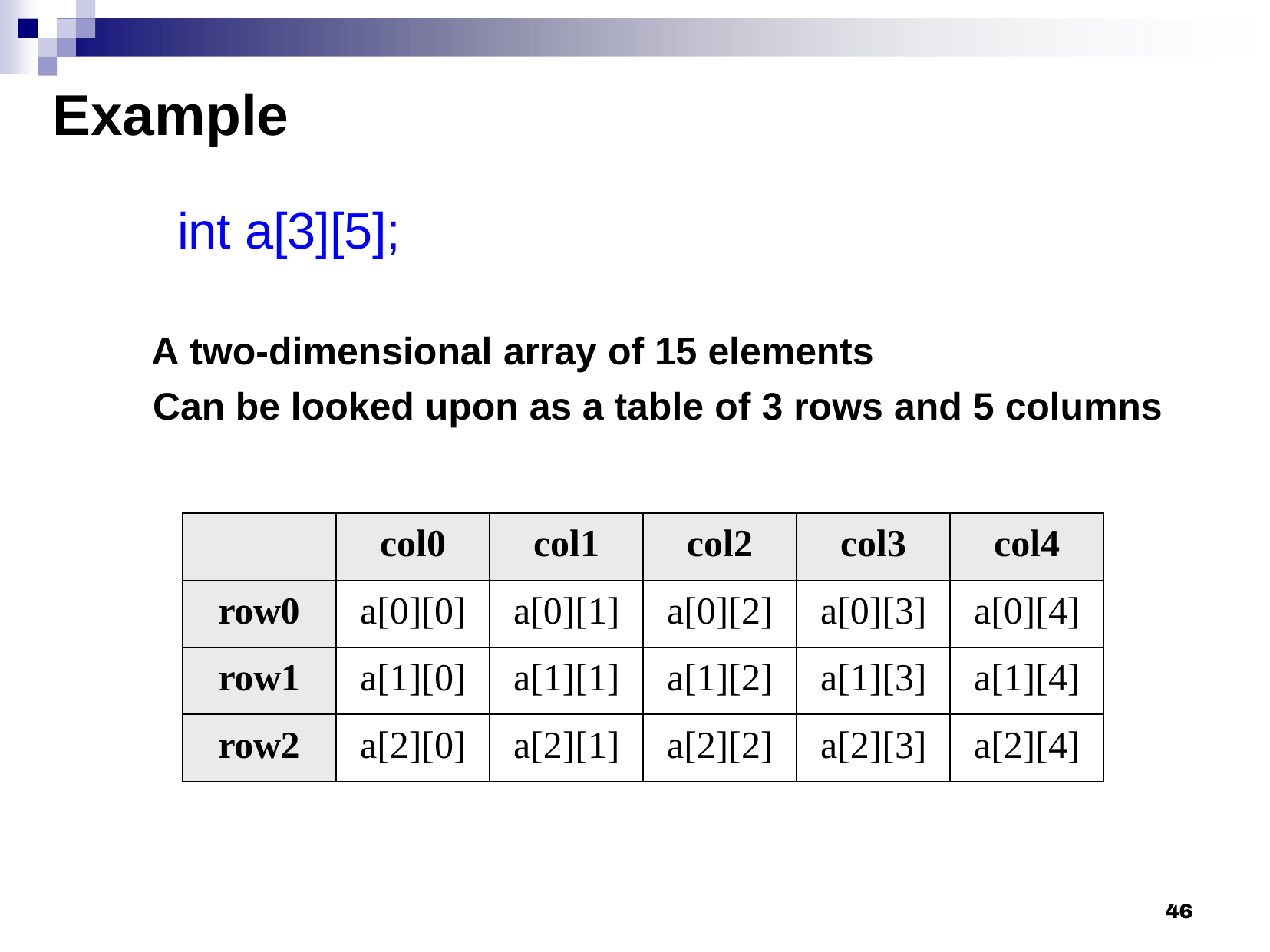

# Example
int a[3][5];

A two-dimensional array of 15 elements
Can be looked upon as a table of 3 rows and 5 columns
|  | col0 | col1 | col2 | col3 | col4 |
| --- | --- | --- | --- | --- | --- |
| row0 | a[0][0] | a[0][1] | a[0][2] | a[0][3] | a[0][4] |
| row1 | a[1][0] | a[1][1] | a[1][2] | a[1][3] | a[1][4] |
| row2 | a[2][0] | a[2][1] | a[2][2] | a[2][3] | a[2][4] |
46